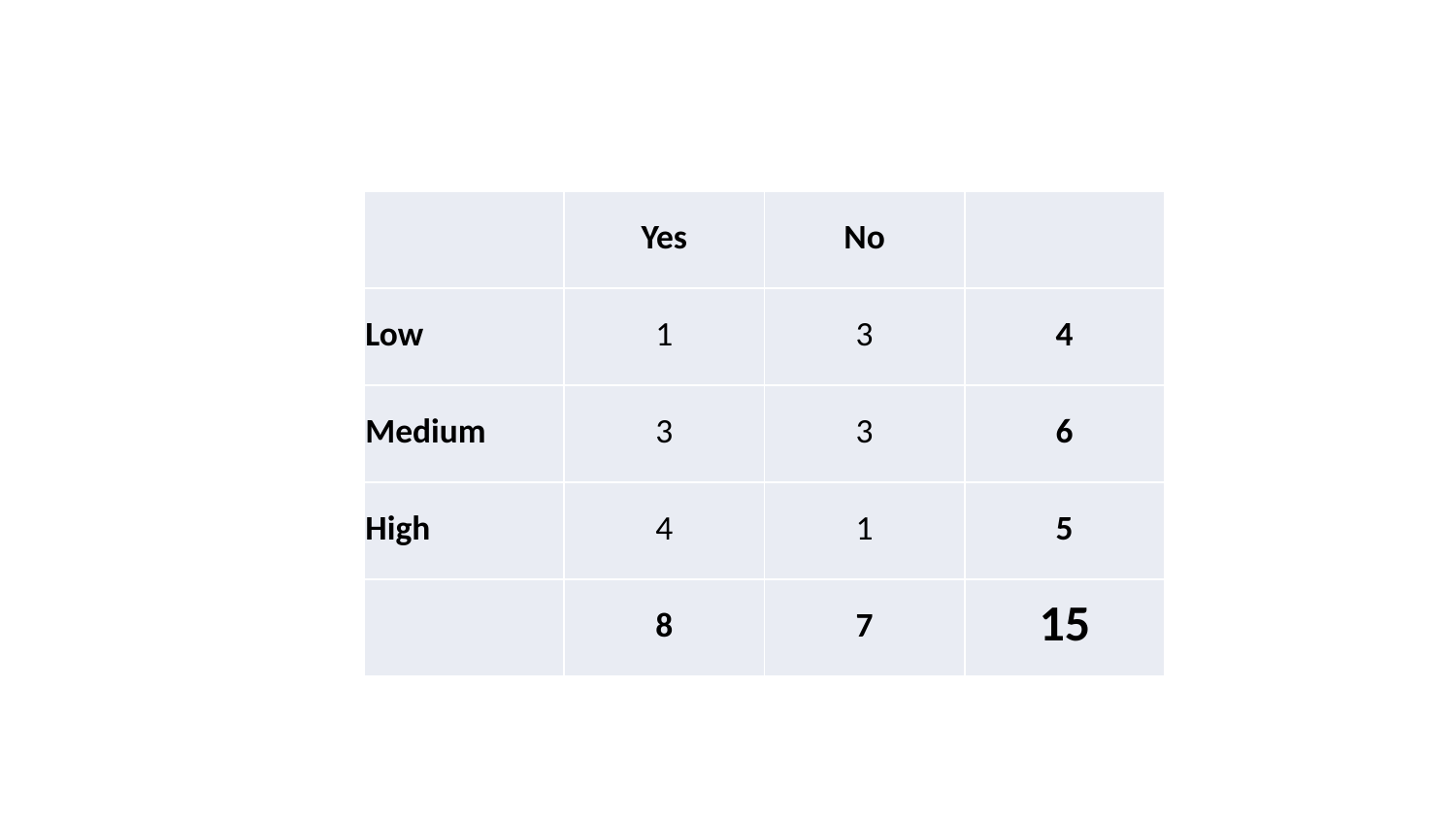

|  | Yes | No |  |
| --- | --- | --- | --- |
| Low | 1 | 3 | 4 |
| Medium | 3 | 3 | 6 |
| High | 4 | 1 | 5 |
|  | 8 | 7 | 15 |